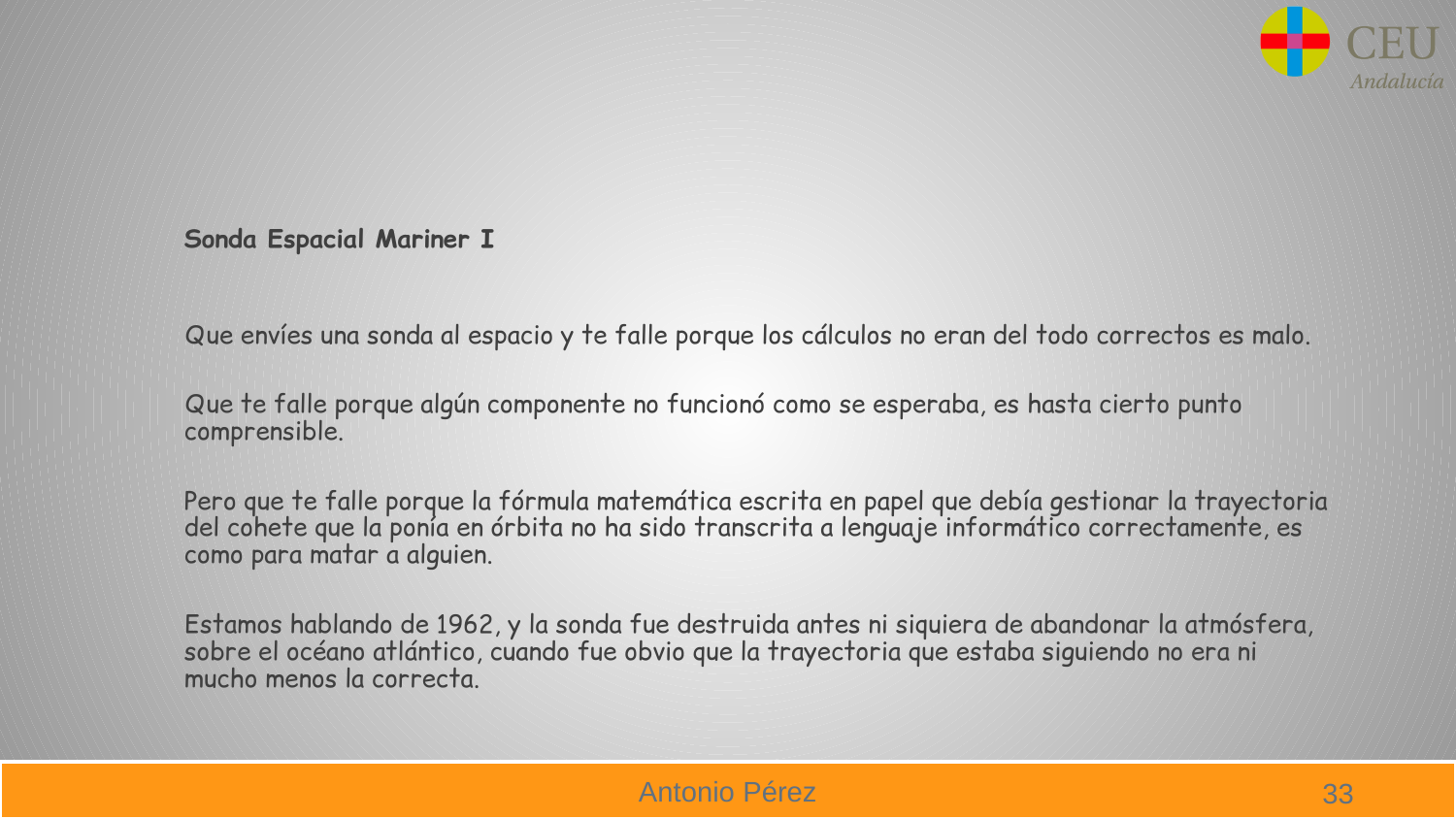

#
Sonda Espacial Mariner I
Que envíes una sonda al espacio y te falle porque los cálculos no eran del todo correctos es malo.
Que te falle porque algún componente no funcionó como se esperaba, es hasta cierto punto comprensible.
Pero que te falle porque la fórmula matemática escrita en papel que debía gestionar la trayectoria del cohete que la ponía en órbita no ha sido transcrita a lenguaje informático correctamente, es como para matar a alguien.
Estamos hablando de 1962, y la sonda fue destruida antes ni siquiera de abandonar la atmósfera, sobre el océano atlántico, cuando fue obvio que la trayectoria que estaba siguiendo no era ni mucho menos la correcta.